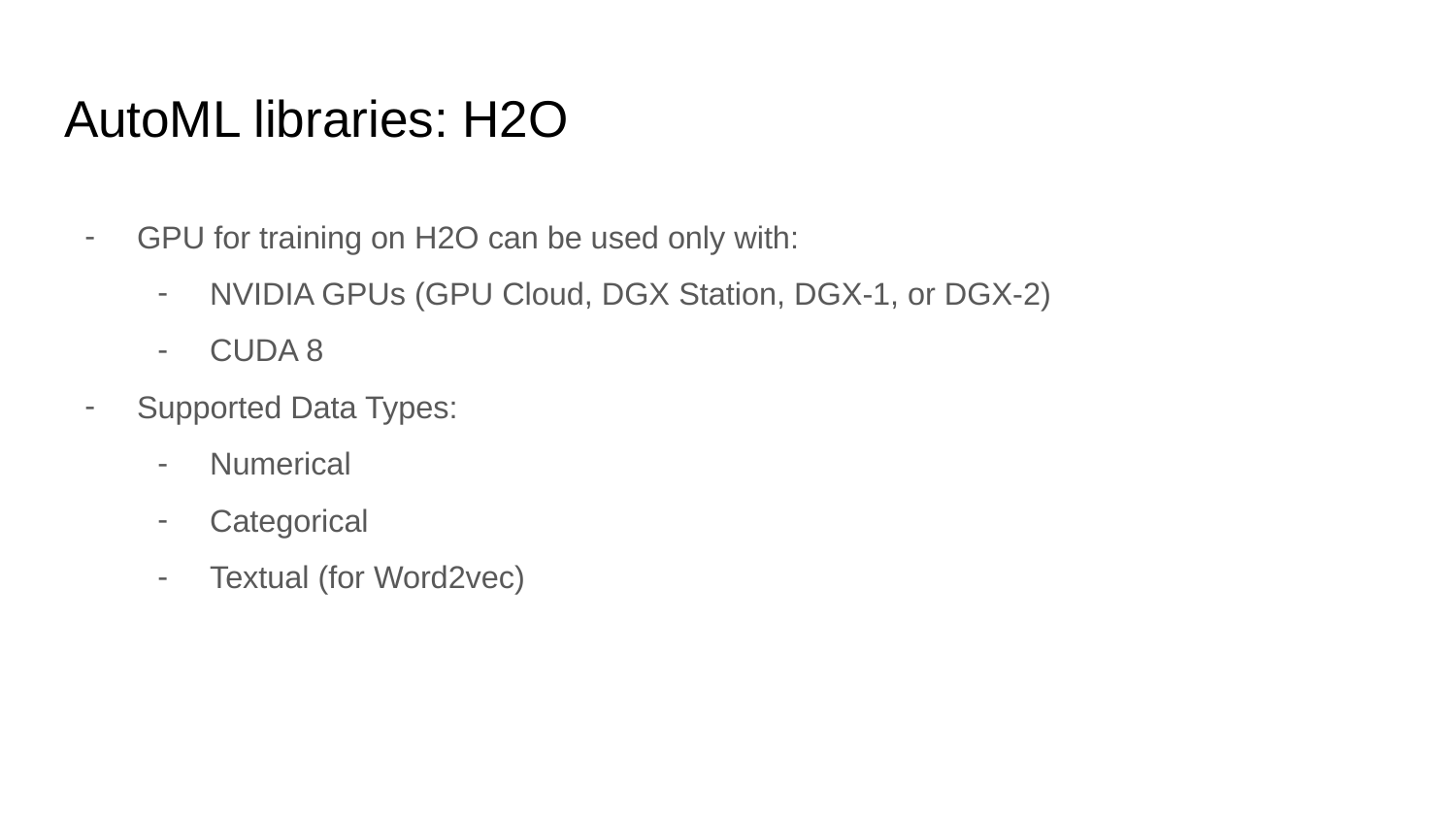

# AutoML libraries: H2O
GPU for training on H2O can be used only with:
NVIDIA GPUs (GPU Cloud, DGX Station, DGX-1, or DGX-2)
CUDA 8
Supported Data Types:
Numerical
Categorical
Textual (for Word2vec)